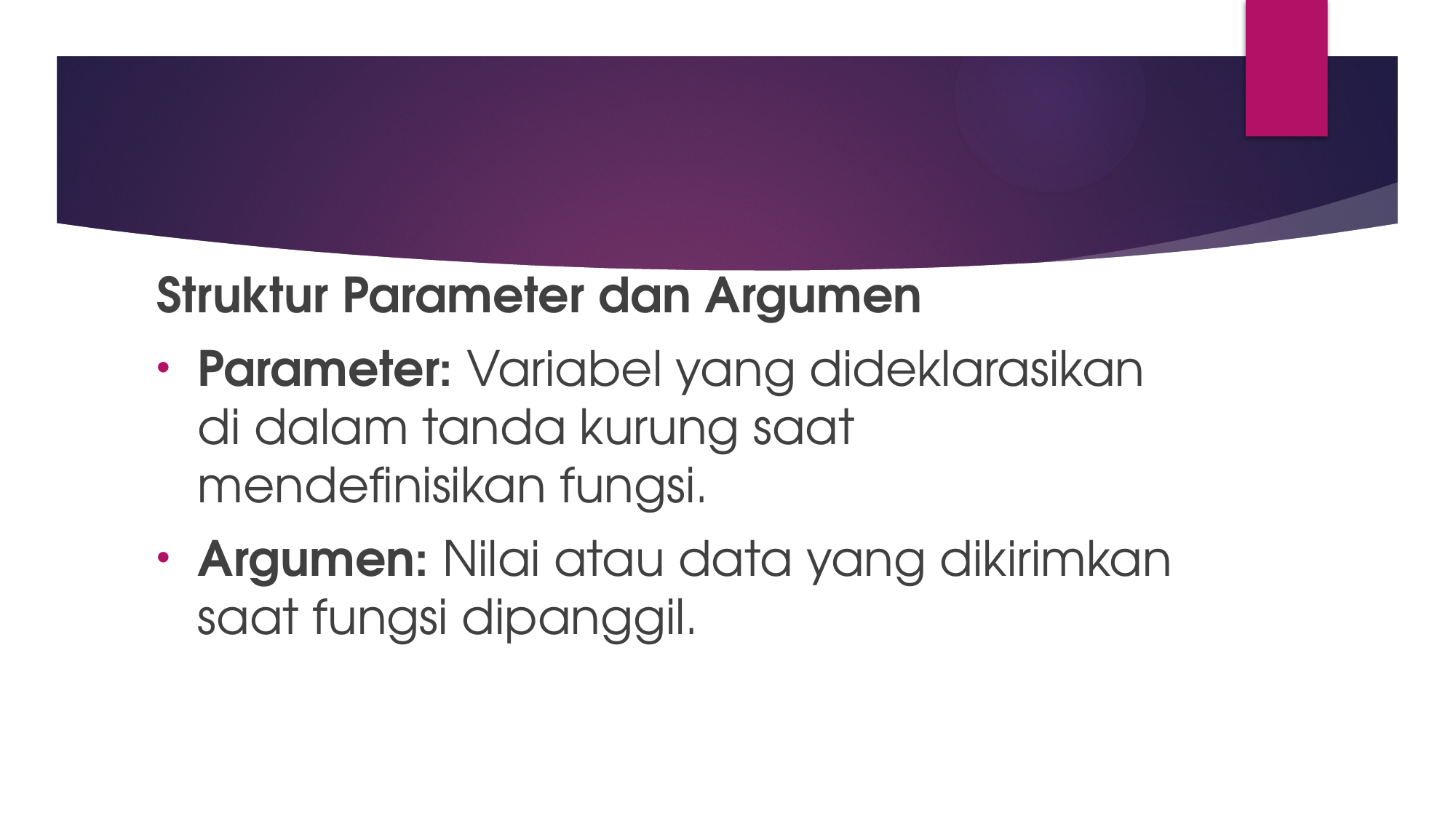

Struktur Parameter dan Argumen
Parameter: Variabel yang dideklarasikan di dalam tanda kurung saat mendefinisikan fungsi.
Argumen: Nilai atau data yang dikirimkan saat fungsi dipanggil.